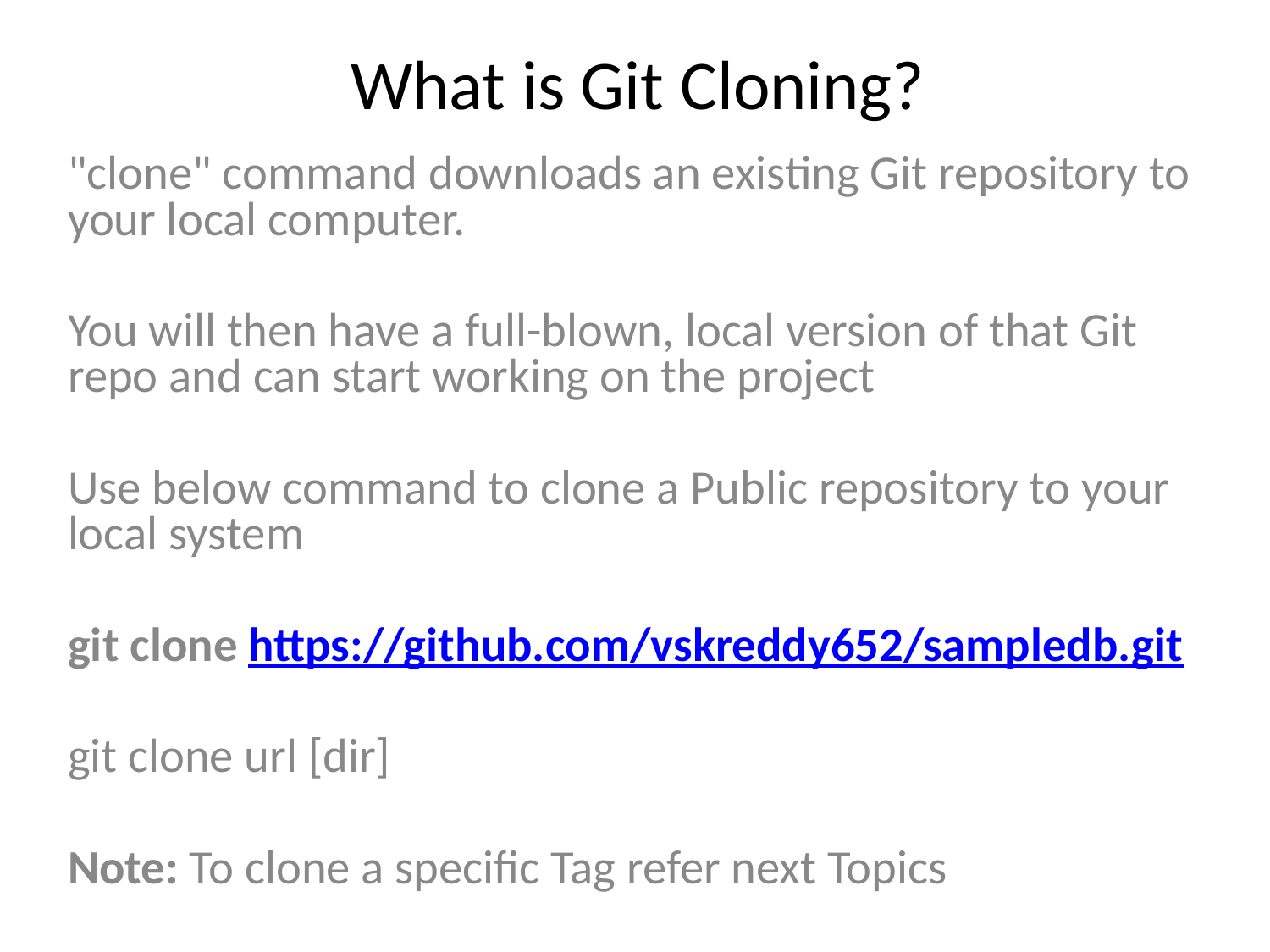

# What is Git Cloning?
"clone" command downloads an existing Git repository to your local computer.

You will then have a full-blown, local version of that Git repo and can start working on the project

Use below command to clone a Public repository to your local system

git clone https://github.com/vskreddy652/sampledb.git

git clone url [dir]

Note: To clone a specific Tag refer next Topics